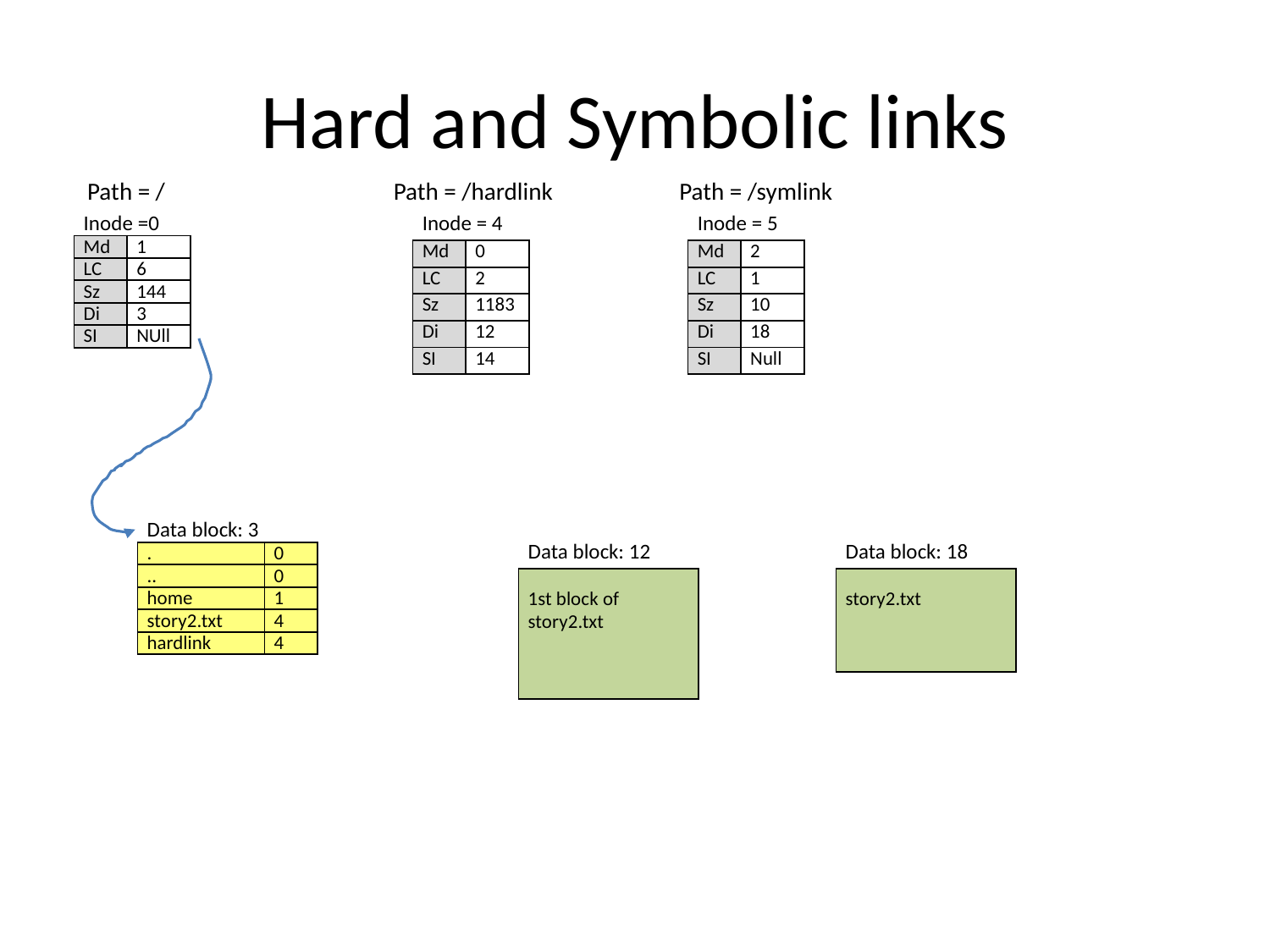

# Hard and Symbolic links
Path = /
Path = /hardlink
Path = /symlink
| Inode =0 |  |
| --- | --- |
| Md | 1 |
| LC | 6 |
| Sz | 144 |
| Di | 3 |
| SI | NUll |
| Inode = 4 |  |
| --- | --- |
| Md | 0 |
| LC | 2 |
| Sz | 1183 |
| Di | 12 |
| SI | 14 |
| Inode = 5 |  |
| --- | --- |
| Md | 2 |
| LC | 1 |
| Sz | 10 |
| Di | 18 |
| SI | Null |

| Data block: 3 |  |
| --- | --- |
| . | 0 |
| .. | 0 |
| home | 1 |
| story2.txt | 4 |
| hardlink | 4 |
| Data block: 12 |
| --- |
| 1st block of story2.txt |
| Data block: 18 |
| --- |
| story2.txt |